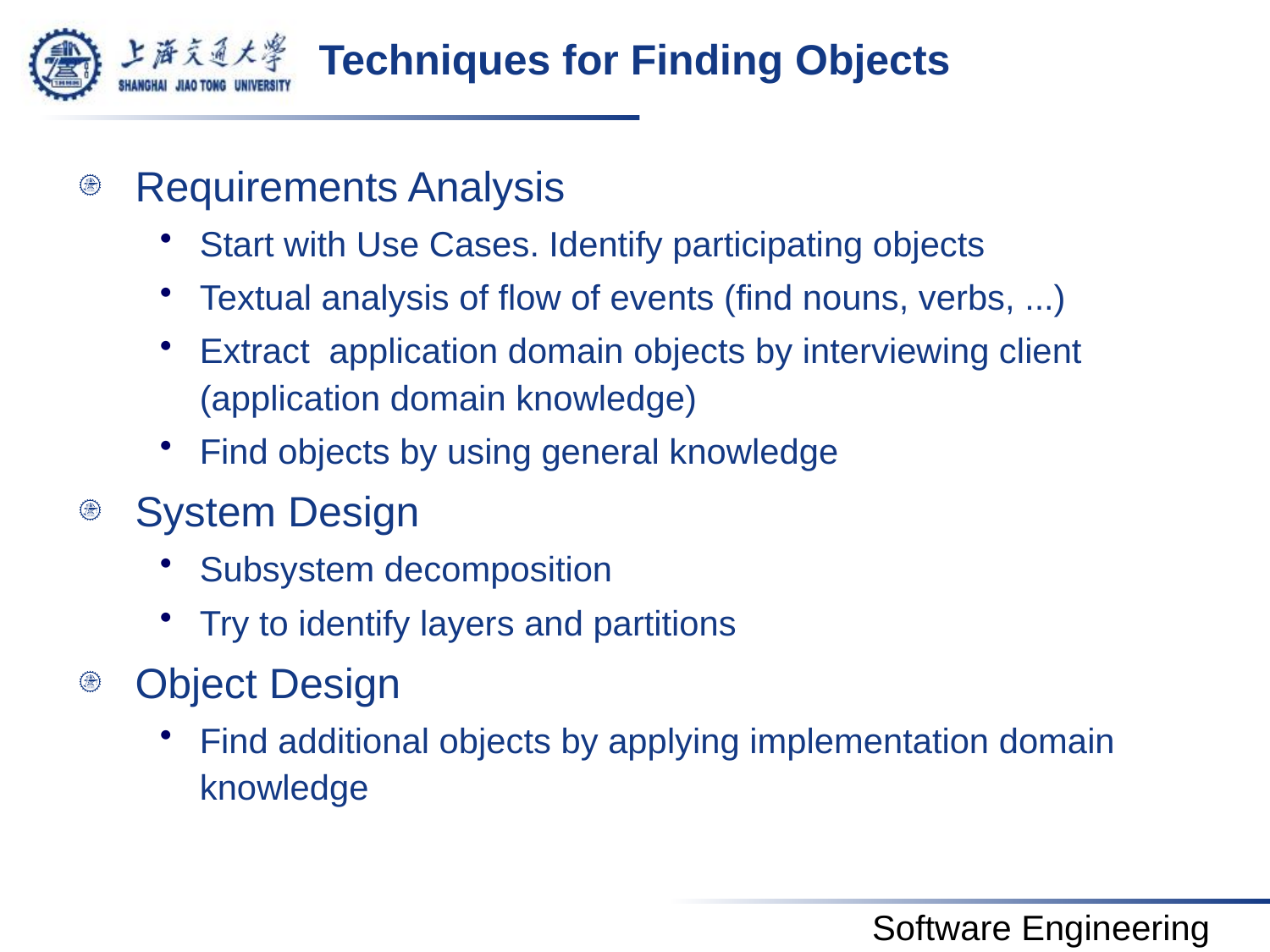

# Techniques for Finding Objects
Requirements Analysis
Start with Use Cases. Identify participating objects
Textual analysis of flow of events (find nouns, verbs, ...)
Extract  application domain objects by interviewing client (application domain knowledge)
Find objects by using general knowledge
System Design
Subsystem decomposition
Try to identify layers and partitions
Object Design
Find additional objects by applying implementation domain knowledge